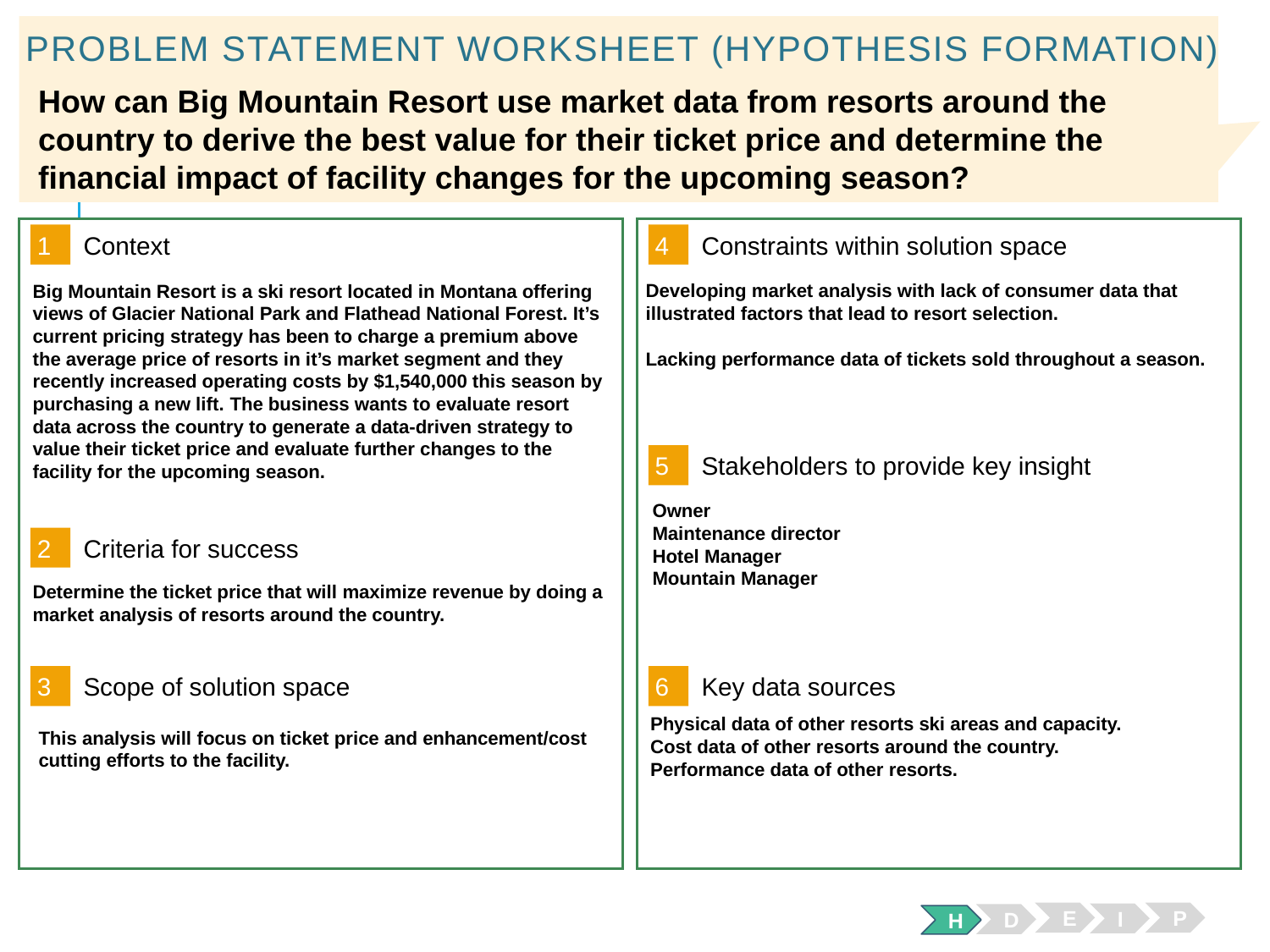

# Problem Statement Worksheet (Hypothesis Formation)
How can Big Mountain Resort use market data from resorts around the country to derive the best value for their ticket price and determine the financial impact of facility changes for the upcoming season?

1
4
Context
Constraints within solution space
Developing market analysis with lack of consumer data that illustrated factors that lead to resort selection.

Lacking performance data of tickets sold throughout a season.
Big Mountain Resort is a ski resort located in Montana offering views of Glacier National Park and Flathead National Forest. It’s current pricing strategy has been to charge a premium above the average price of resorts in it’s market segment and they recently increased operating costs by $1,540,000 this season by purchasing a new lift. The business wants to evaluate resort data across the country to generate a data-driven strategy to value their ticket price and evaluate further changes to the facility for the upcoming season.
5
Stakeholders to provide key insight
Owner
Maintenance director
Hotel Manager
Mountain Manager
2
Criteria for success
Determine the ticket price that will maximize revenue by doing a market analysis of resorts around the country.
3
6
Key data sources
Scope of solution space
Physical data of other resorts ski areas and capacity.
Cost data of other resorts around the country.
Performance data of other resorts.
This analysis will focus on ticket price and enhancement/cost cutting efforts to the facility.
E
P
I
D
H